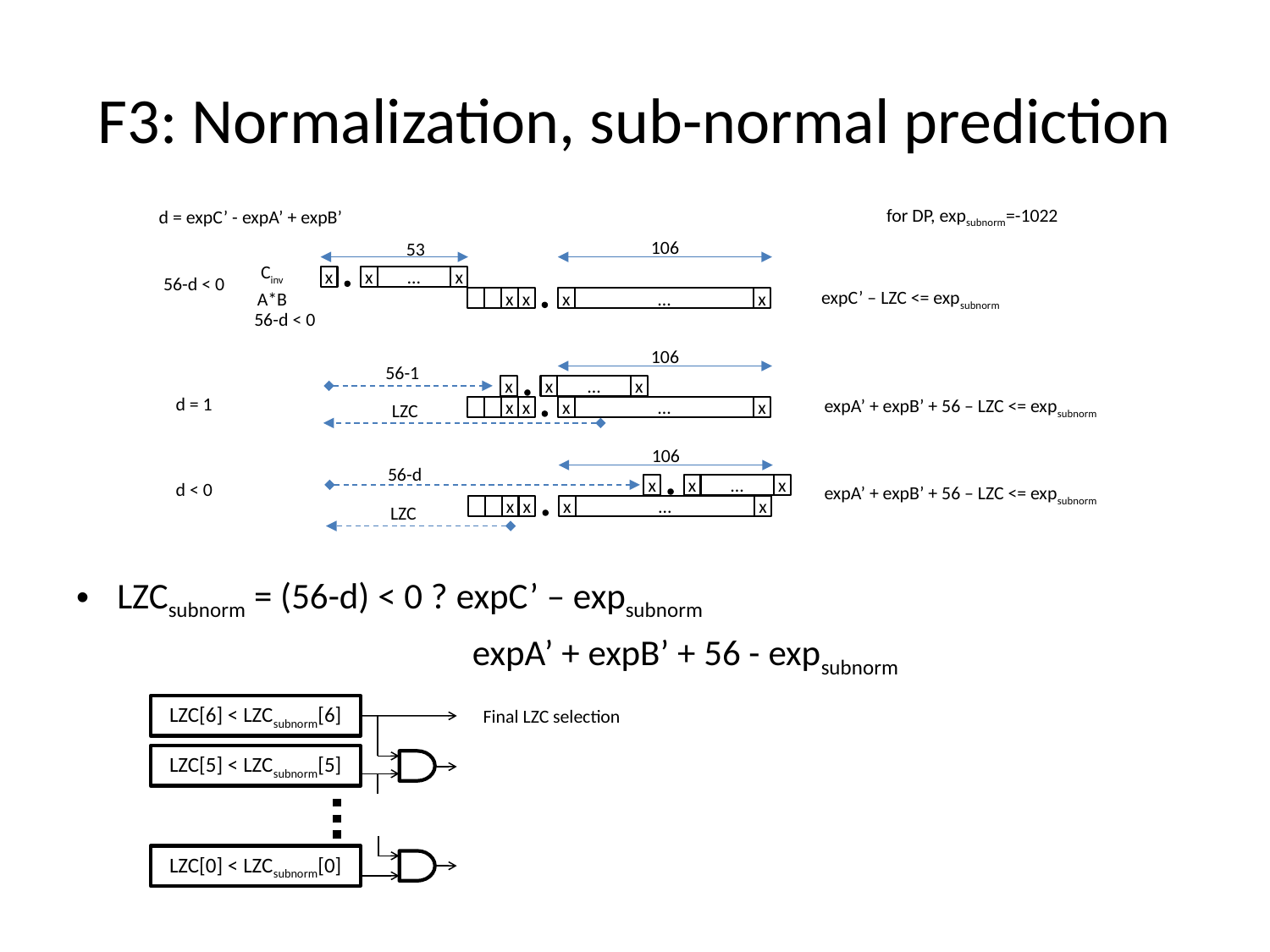

# F3: Normalization, sub-normal prediction
for DP, expsubnorm=-1022
d = expC’ - expA’ + expB’
106
53
Cinv
x
x
…
x
56-d < 0

A*B

x
x
x
…
x
expC’ – LZC <= expsubnorm

56-d < 0
106

56-1
x
x
…
x

d = 1

x
x
x
…
x
expA’ + expB’ + 56 – LZC <= expsubnorm
LZC

106

56-d
x
x
…
x
d < 0
expA’ + expB’ + 56 – LZC <= expsubnorm

x
x
x
…
x
LZC

LZCsubnorm = (56-d) < 0 ? expC’ – expsubnorm
                                                expA’ + expB’ + 56 - expsubnorm
LZC[6] < LZCsubnorm[6]
Final LZC selection
LZC[5] < LZCsubnorm[5]

LZC[0] < LZCsubnorm[0]